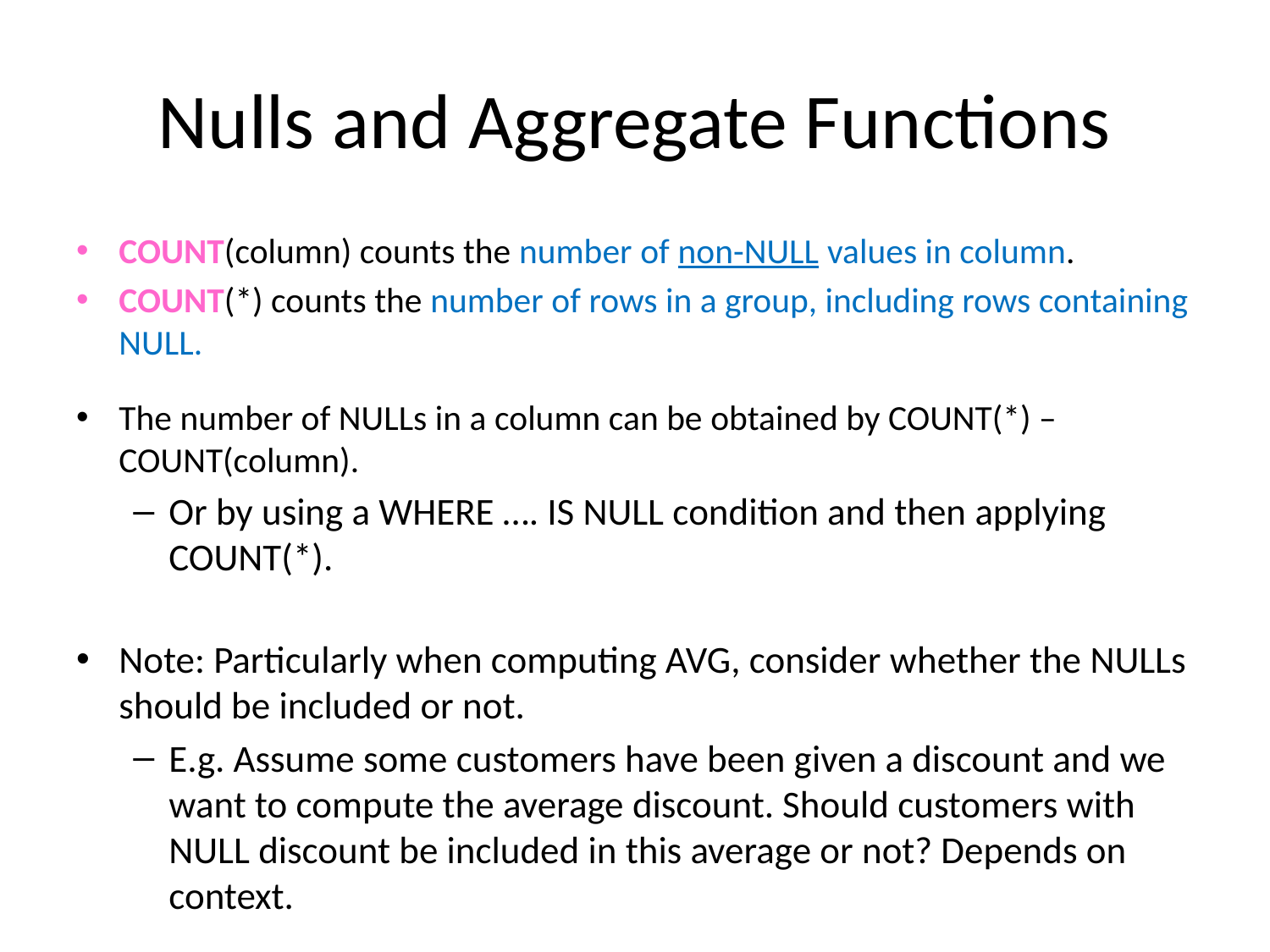

# Nulls and Aggregate Functions
COUNT(column) counts the number of non-NULL values in column.
COUNT(*) counts the number of rows in a group, including rows containing NULL.

The number of NULLs in a column can be obtained by COUNT(*) – COUNT(column).
Or by using a WHERE …. IS NULL condition and then applying COUNT(*).

Note: Particularly when computing AVG, consider whether the NULLs should be included or not.
E.g. Assume some customers have been given a discount and we want to compute the average discount. Should customers with NULL discount be included in this average or not? Depends on context.